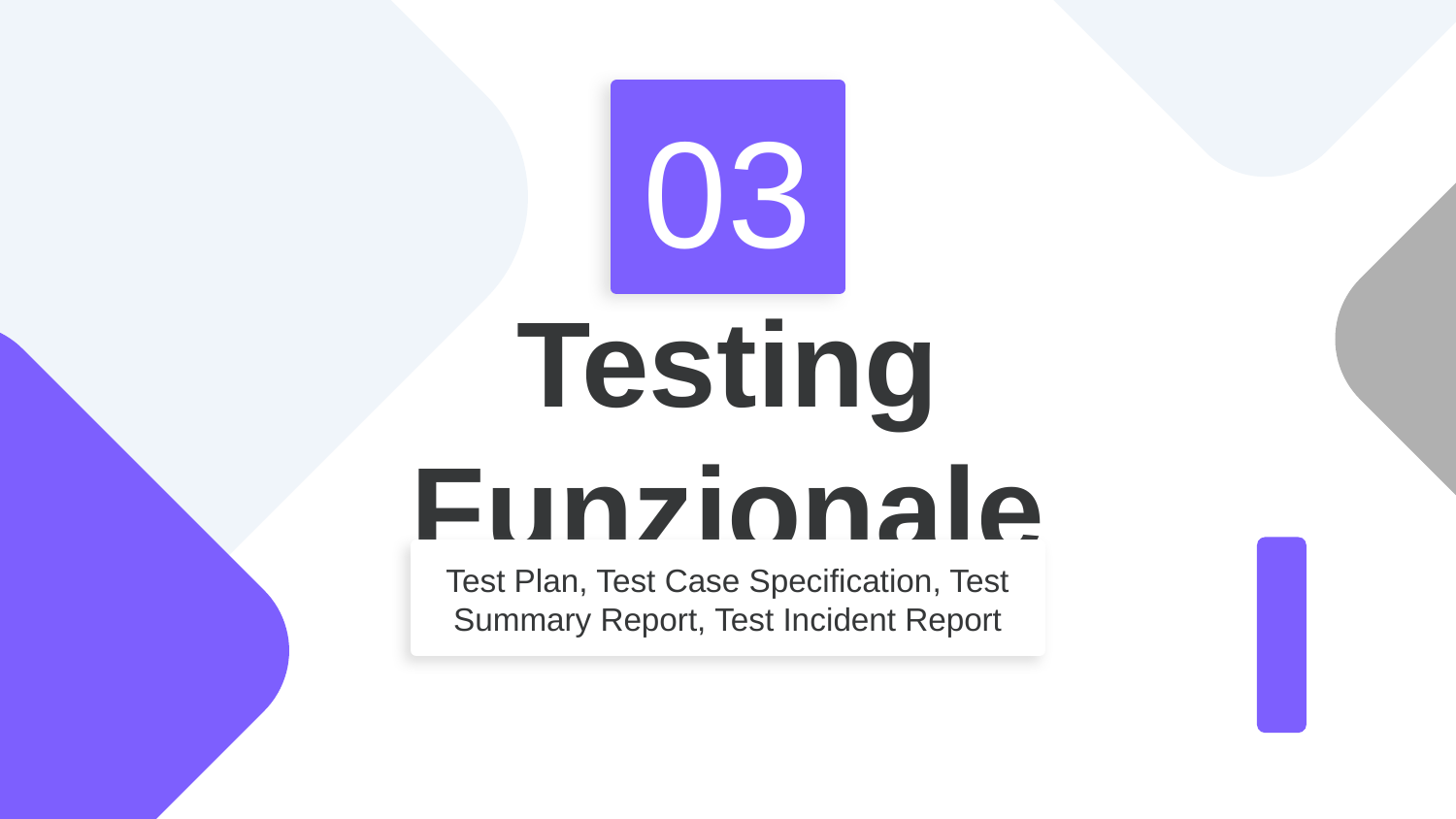

# 03
Testing Funzionale

Test Plan, Test Case Specification, Test Summary Report, Test Incident Report